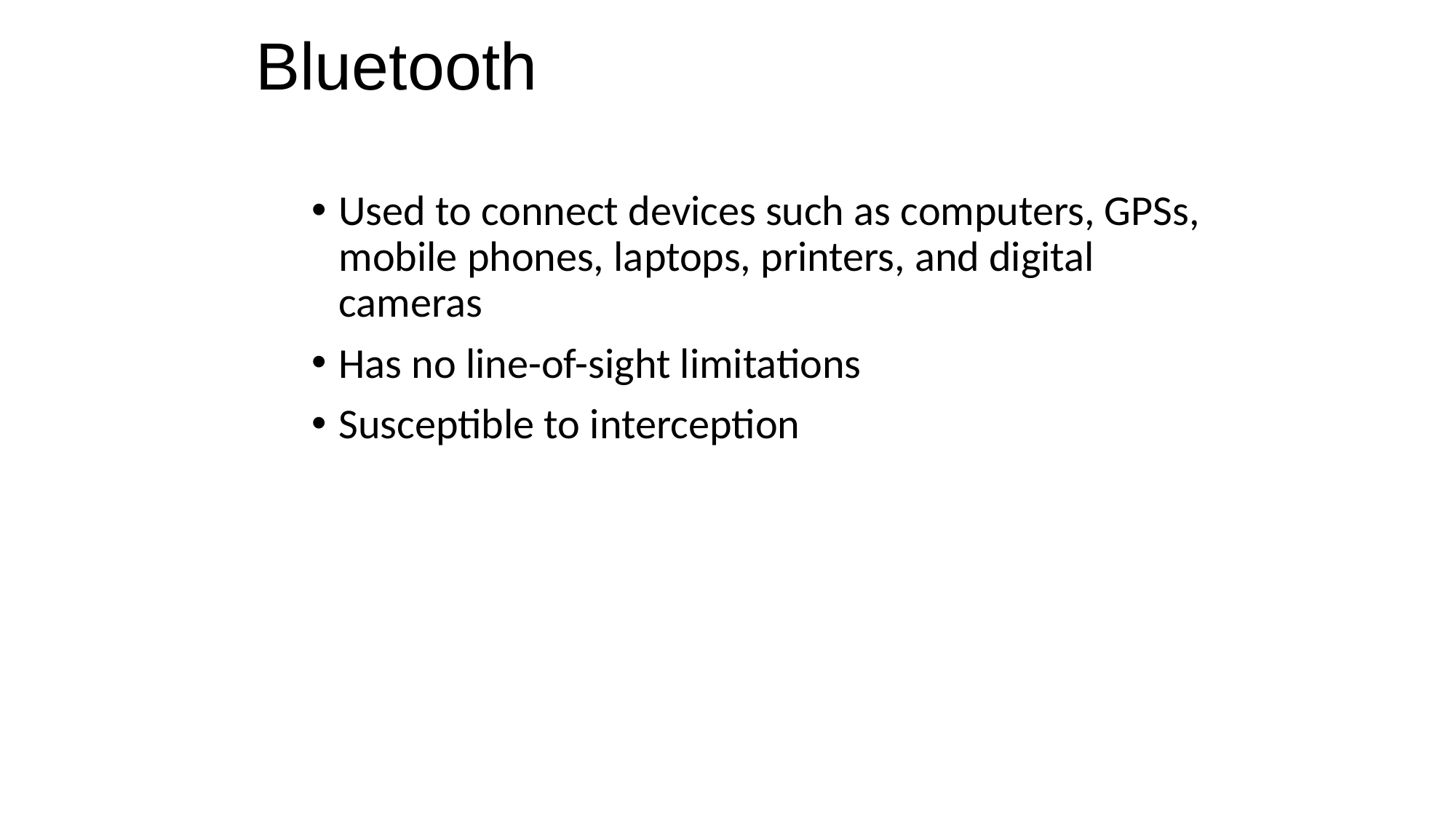

# Bluetooth
Used to connect devices such as computers, GPSs, mobile phones, laptops, printers, and digital cameras
Has no line-of-sight limitations
Susceptible to interception